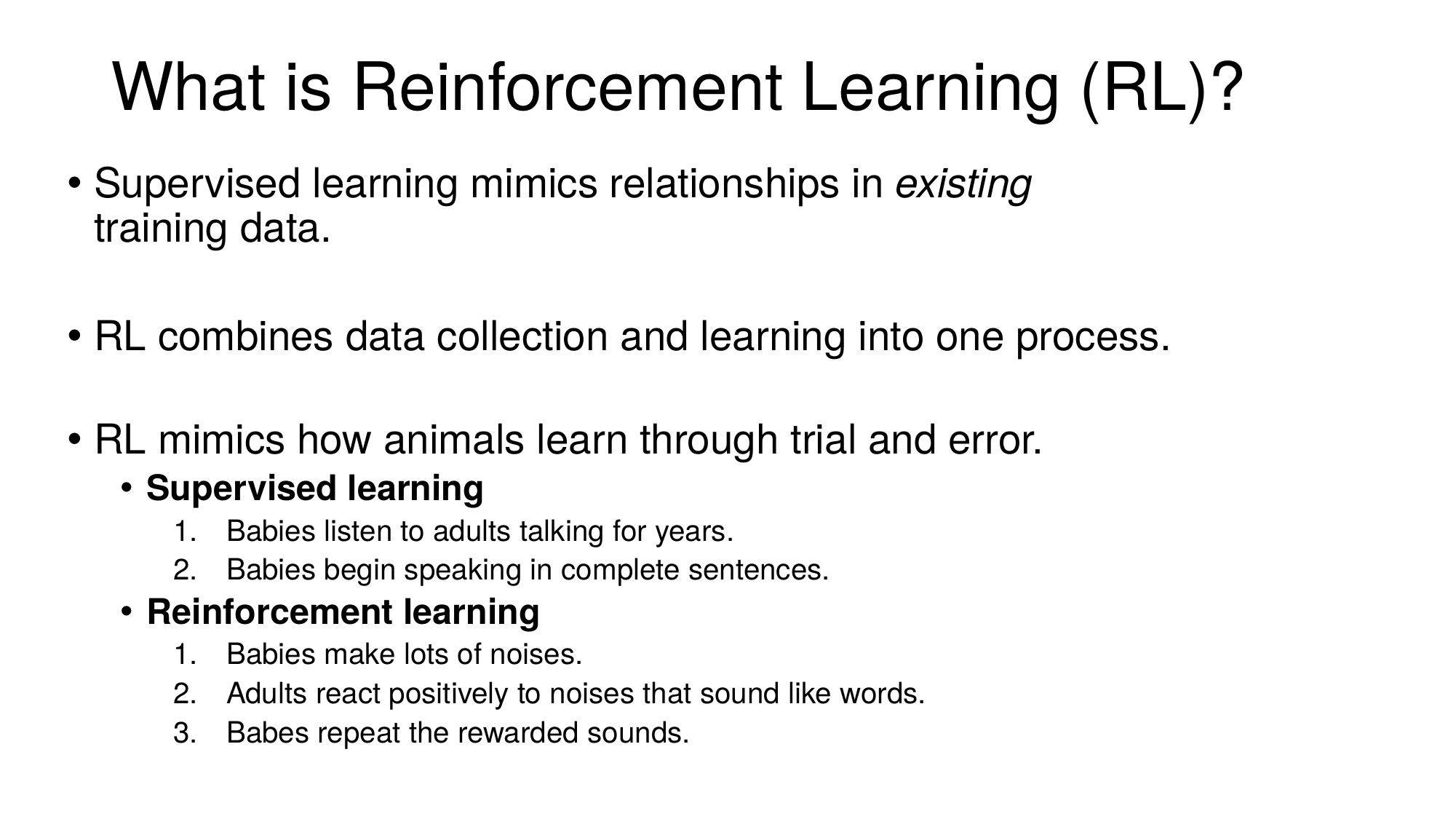

# What is Reinforcement Learning (RL)?
Supervised learning mimics relationships in existing
training data.
RL combines data collection and learning into one process.
RL mimics how animals learn through trial and error.
Supervised learning
Babies listen to adults talking for years.
Babies begin speaking in complete sentences.
Reinforcement learning
Babies make lots of noises.
Adults react positively to noises that sound like words.
Babes repeat the rewarded sounds.